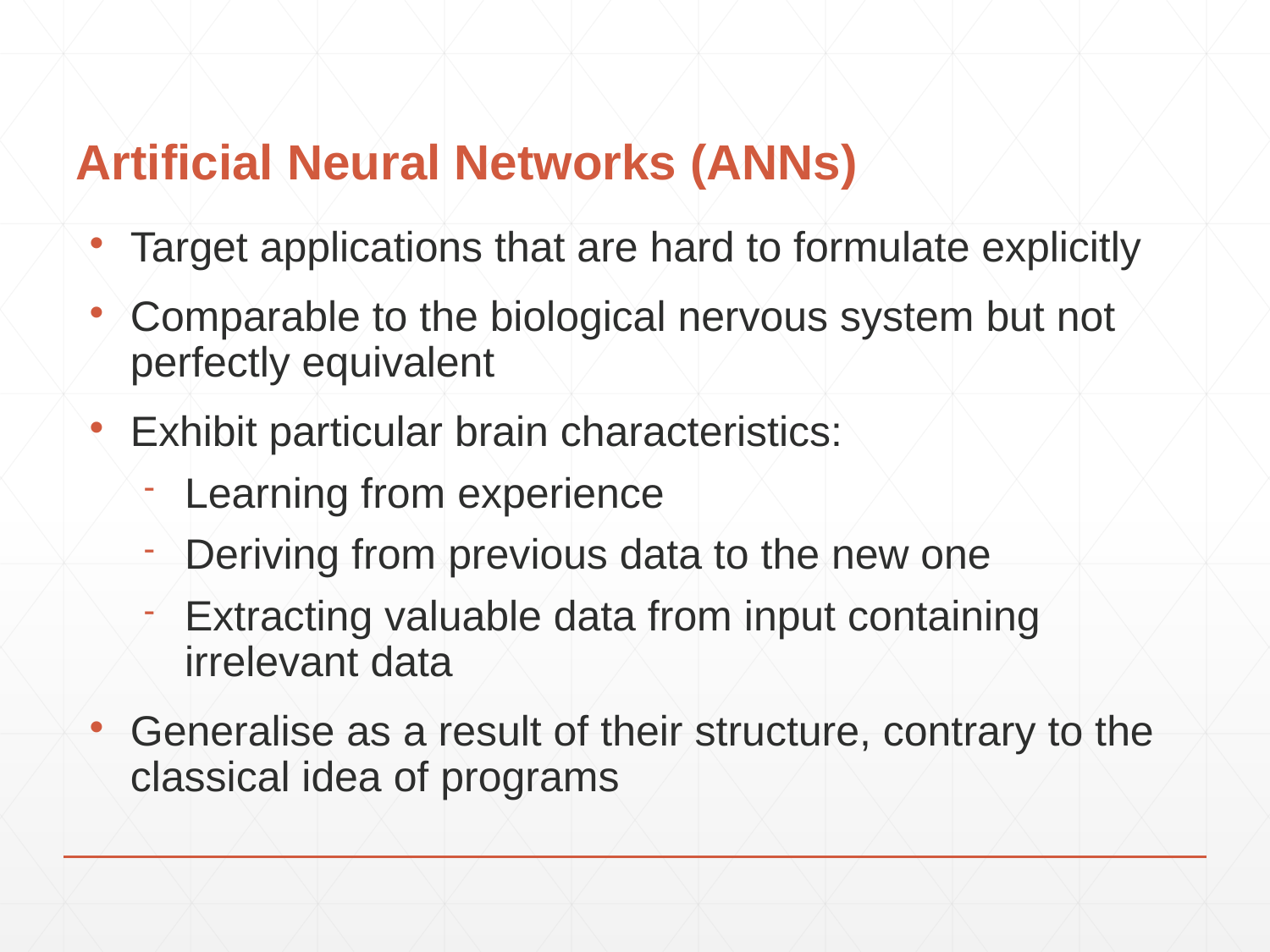

# Artificial Neural Networks (ANNs)
Target applications that are hard to formulate explicitly
Comparable to the biological nervous system but not perfectly equivalent
Exhibit particular brain characteristics:
Learning from experience
Deriving from previous data to the new one
Extracting valuable data from input containing irrelevant data
Generalise as a result of their structure, contrary to the classical idea of programs